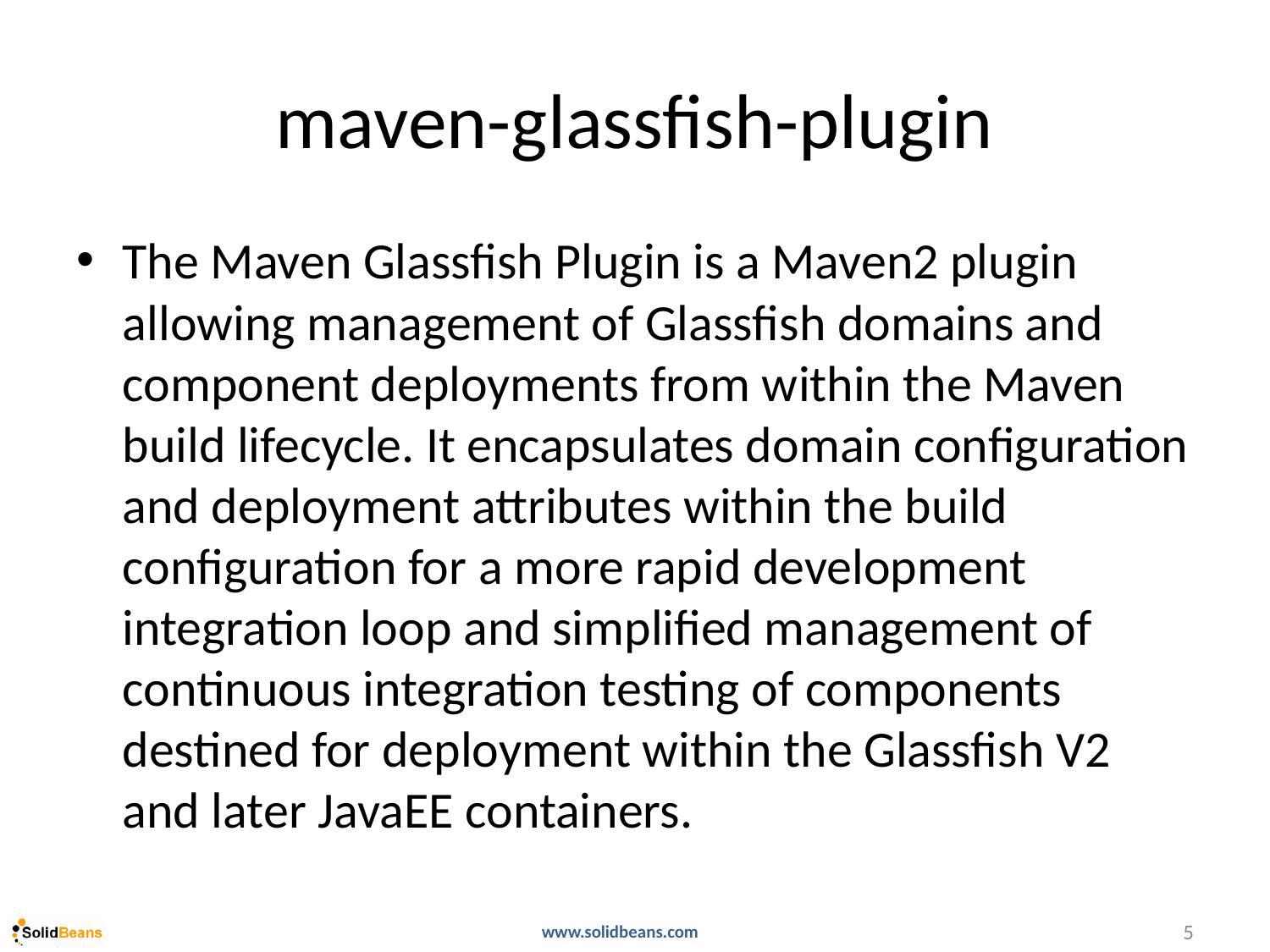

# maven-glassfish-plugin
The Maven Glassfish Plugin is a Maven2 plugin allowing management of Glassfish domains and component deployments from within the Maven build lifecycle. It encapsulates domain configuration and deployment attributes within the build configuration for a more rapid development integration loop and simplified management of continuous integration testing of components destined for deployment within the Glassfish V2 and later JavaEE containers.
5